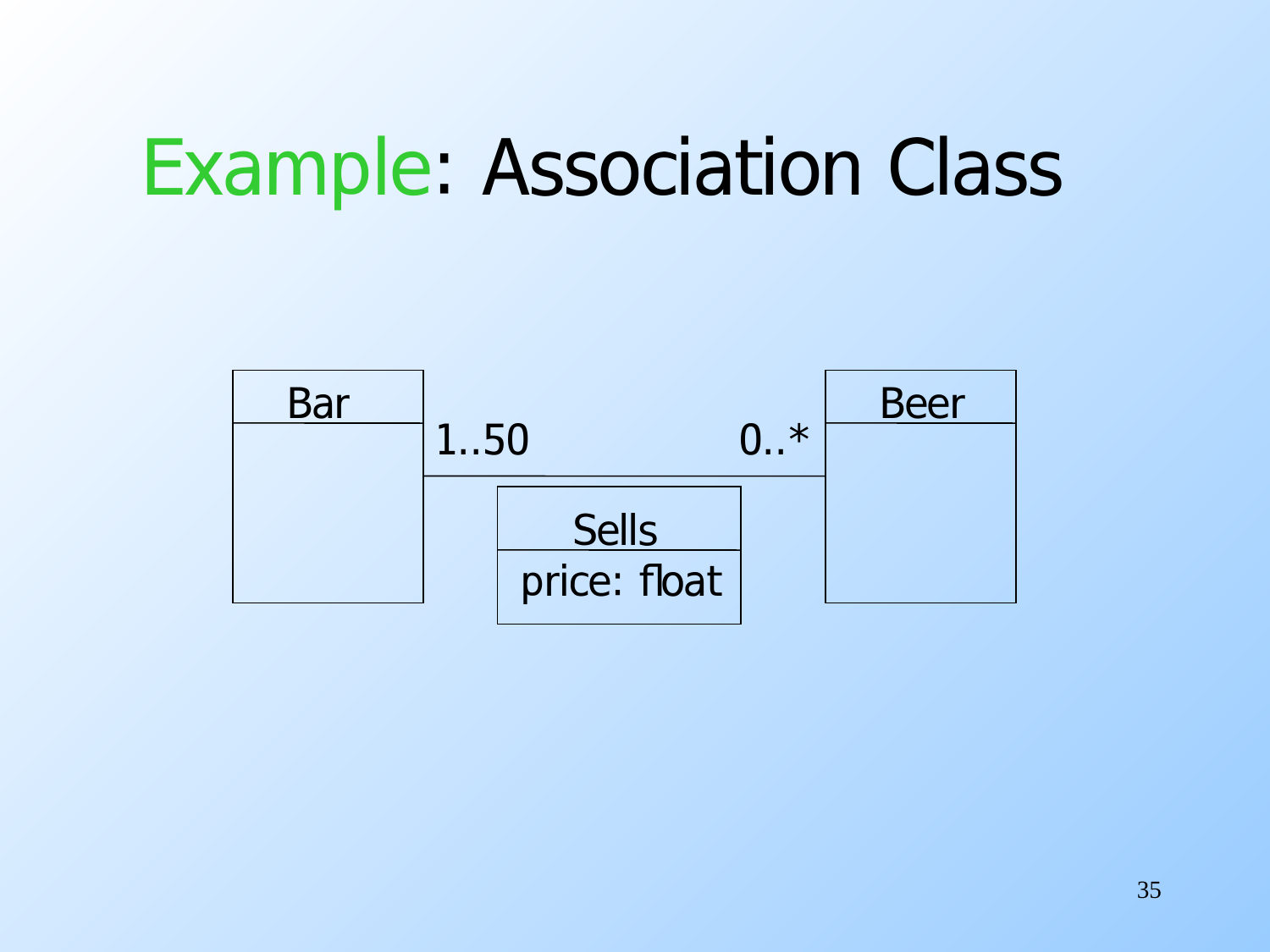

# Example: Association Class

Bar

Beer
1..50                0..*

    Sells
price: float

35